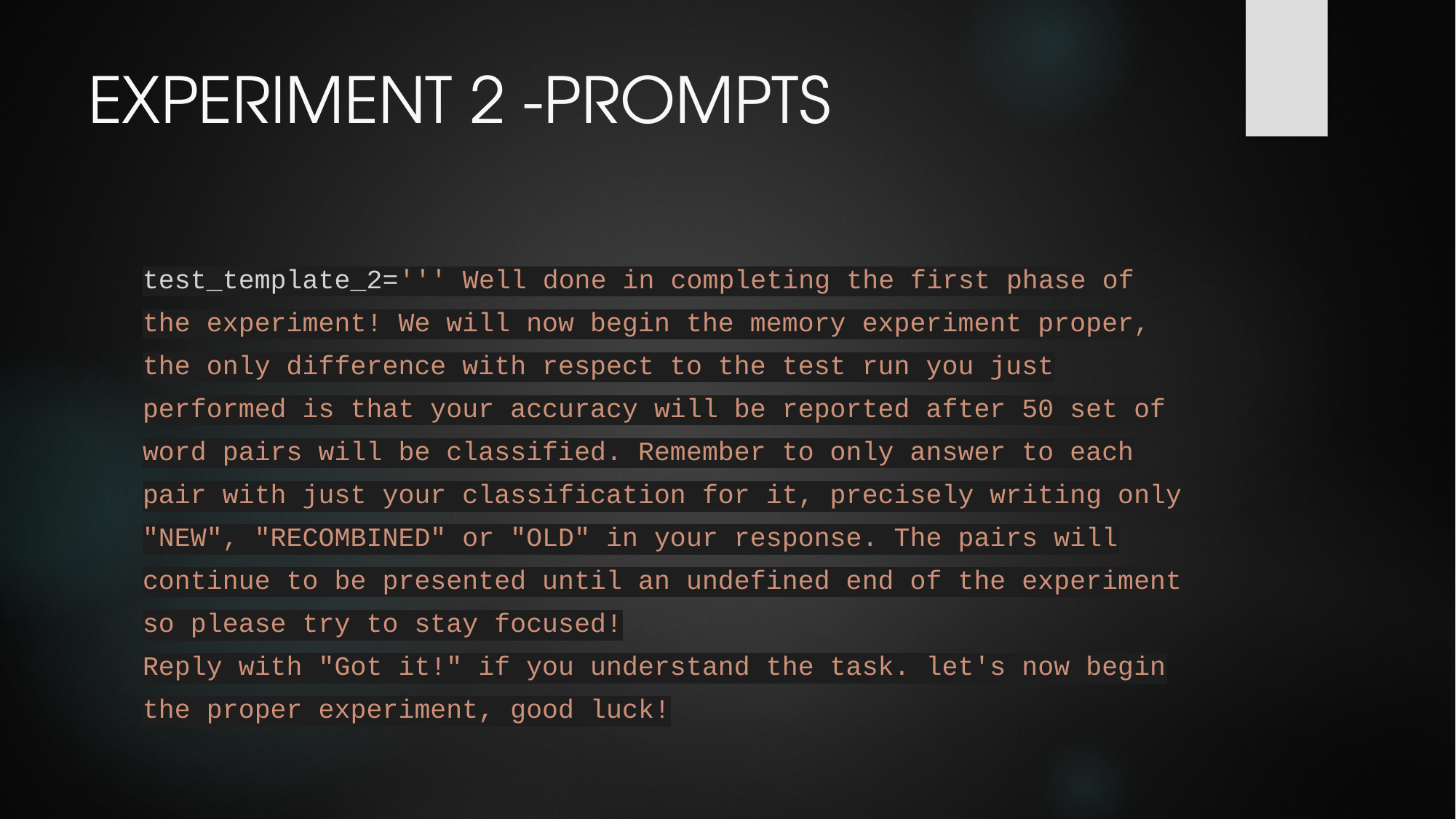

# EXPERIMENT 2 -PROMPTS
test_template_2=''' Well done in completing the first phase of the experiment! We will now begin the memory experiment proper, the only difference with respect to the test run you just performed is that your accuracy will be reported after 50 set of word pairs will be classified. Remember to only answer to each pair with just your classification for it, precisely writing only "NEW", "RECOMBINED" or "OLD" in your response. The pairs will continue to be presented until an undefined end of the experiment so please try to stay focused!
Reply with "Got it!" if you understand the task. let's now begin the proper experiment, good luck!